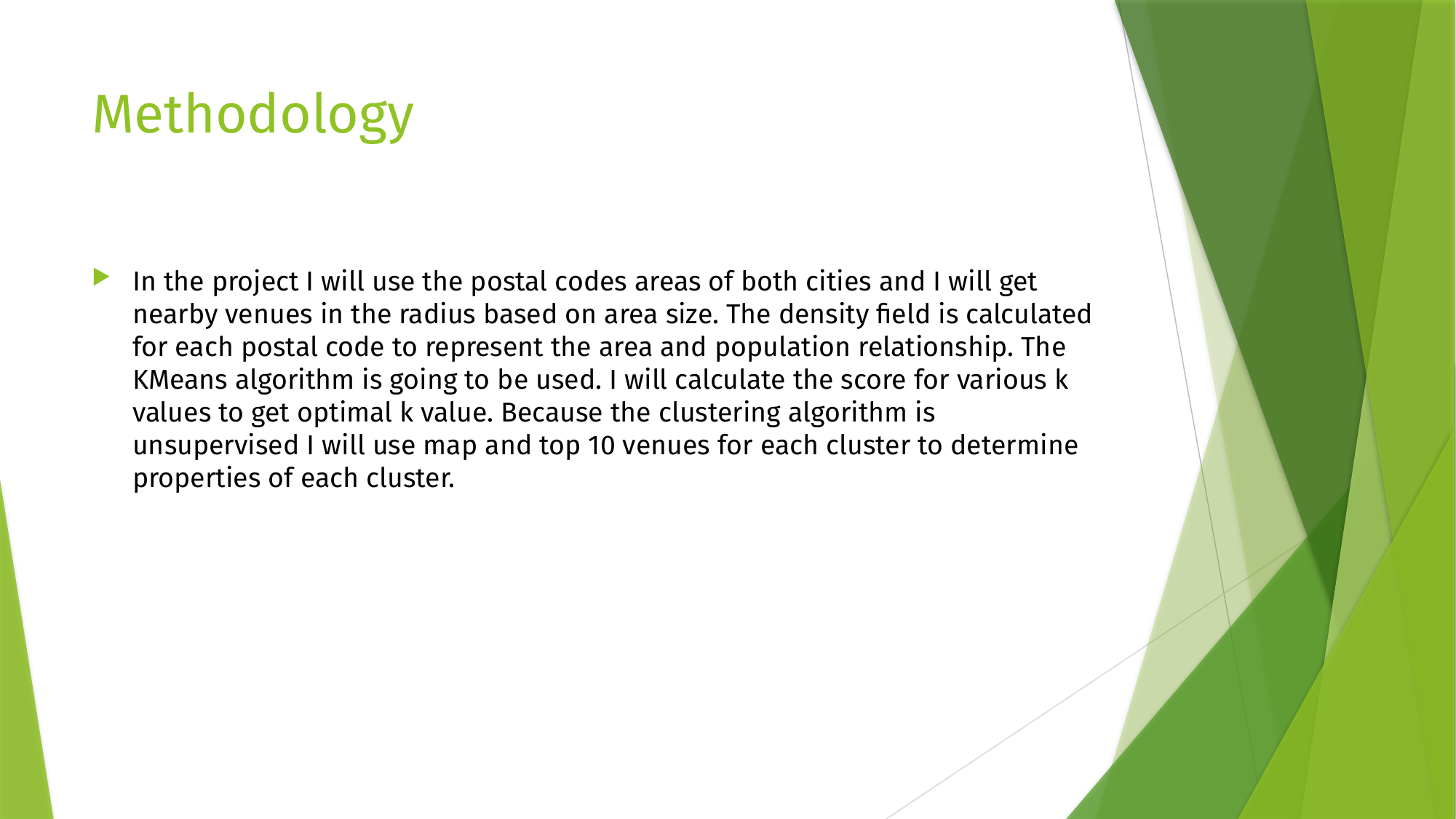

# Methodology
In the project I will use the postal codes areas of both cities and I will get nearby venues in the radius based on area size. The density field is calculated for each postal code to represent the area and population relationship. The KMeans algorithm is going to be used. I will calculate the score for various k values to get optimal k value. Because the clustering algorithm is unsupervised I will use map and top 10 venues for each cluster to determine properties of each cluster.